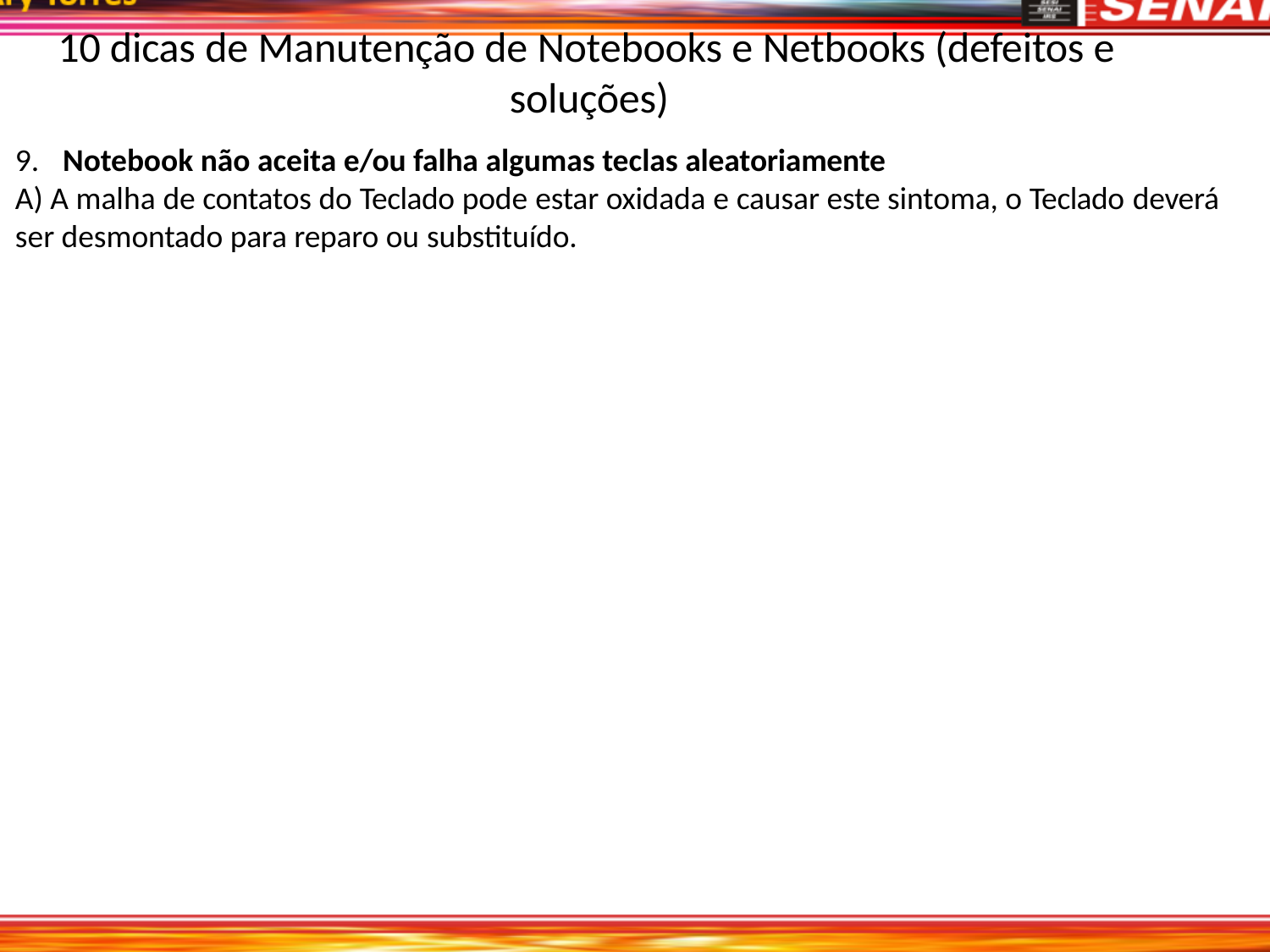

# 10 dicas de Manutenção de Notebooks e Netbooks (defeitos e  soluções)
9.	Notebook não aceita e/ou falha algumas teclas aleatoriamente
A) A malha de contatos do Teclado pode estar oxidada e causar este sintoma, o Teclado deverá  ser desmontado para reparo ou substituído.